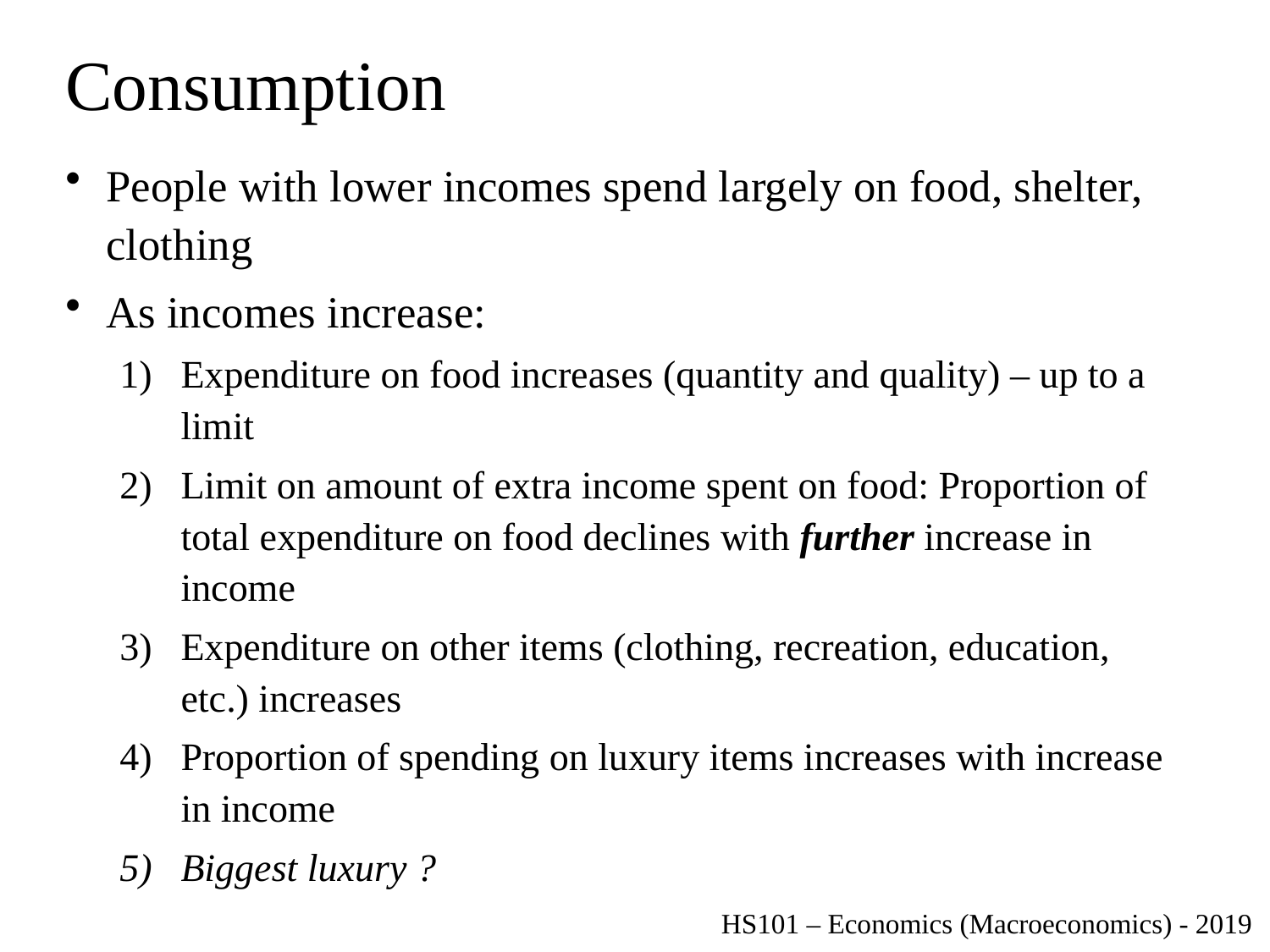

# Consumption
People with lower incomes spend largely on food, shelter, clothing
As incomes increase:
Expenditure on food increases (quantity and quality) – up to a limit
Limit on amount of extra income spent on food: Proportion of total expenditure on food declines with further increase in income
Expenditure on other items (clothing, recreation, education, etc.) increases
Proportion of spending on luxury items increases with increase in income
Biggest luxury ?

HS101 – Economics (Macroeconomics) - 2019